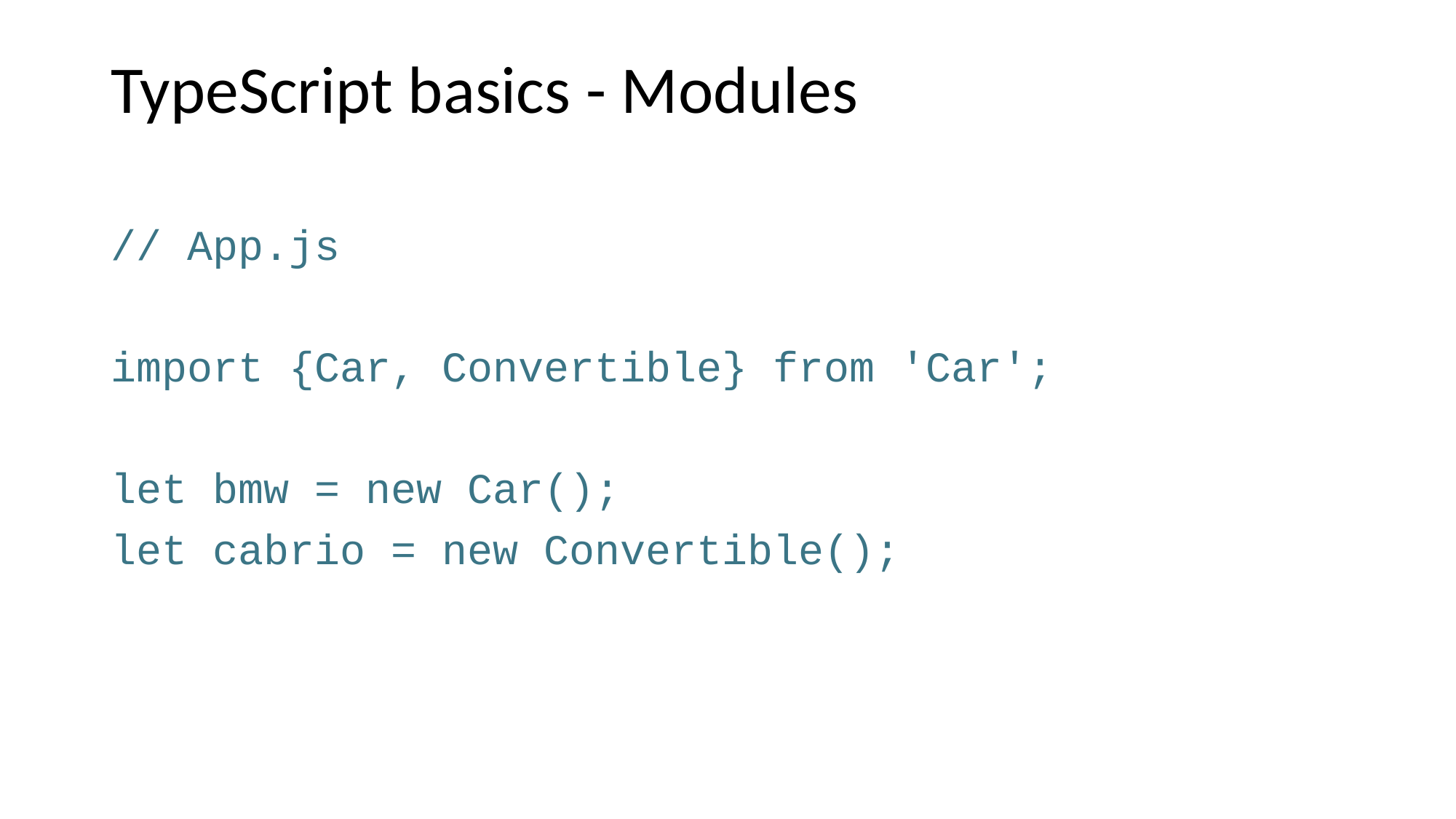

# TypeScript basics - Modules
// App.js

import {Car, Convertible} from 'Car';

let bmw = new Car();
let cabrio = new Convertible();